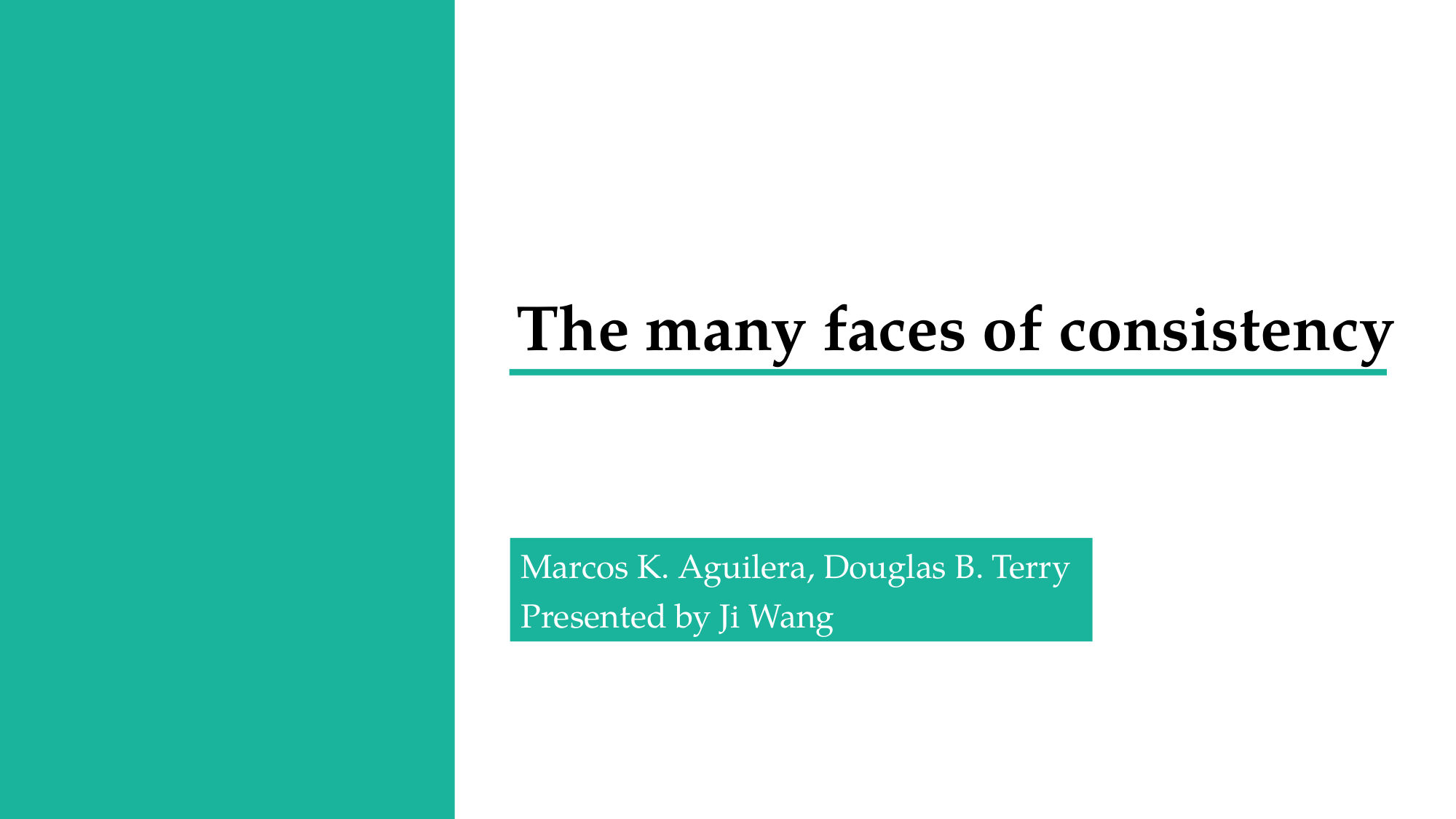

The many faces of consistency
Marcos K. Aguilera, Douglas B. Terry
Presented by Ji Wang